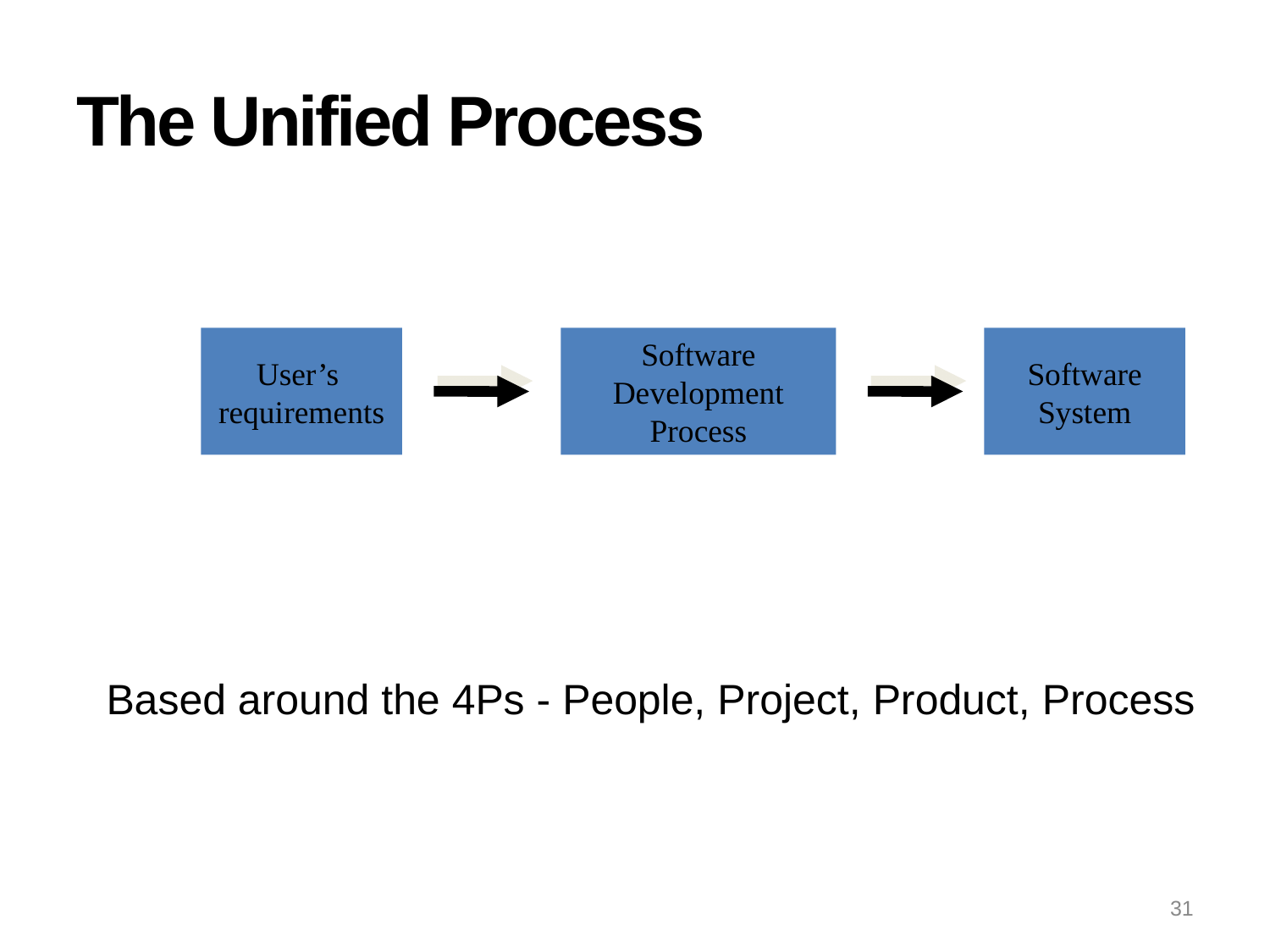

# The Unified Process
User’s
requirements
Software
Development
Process
Software
System

Based around the 4Ps - People, Project, Product, Process
31